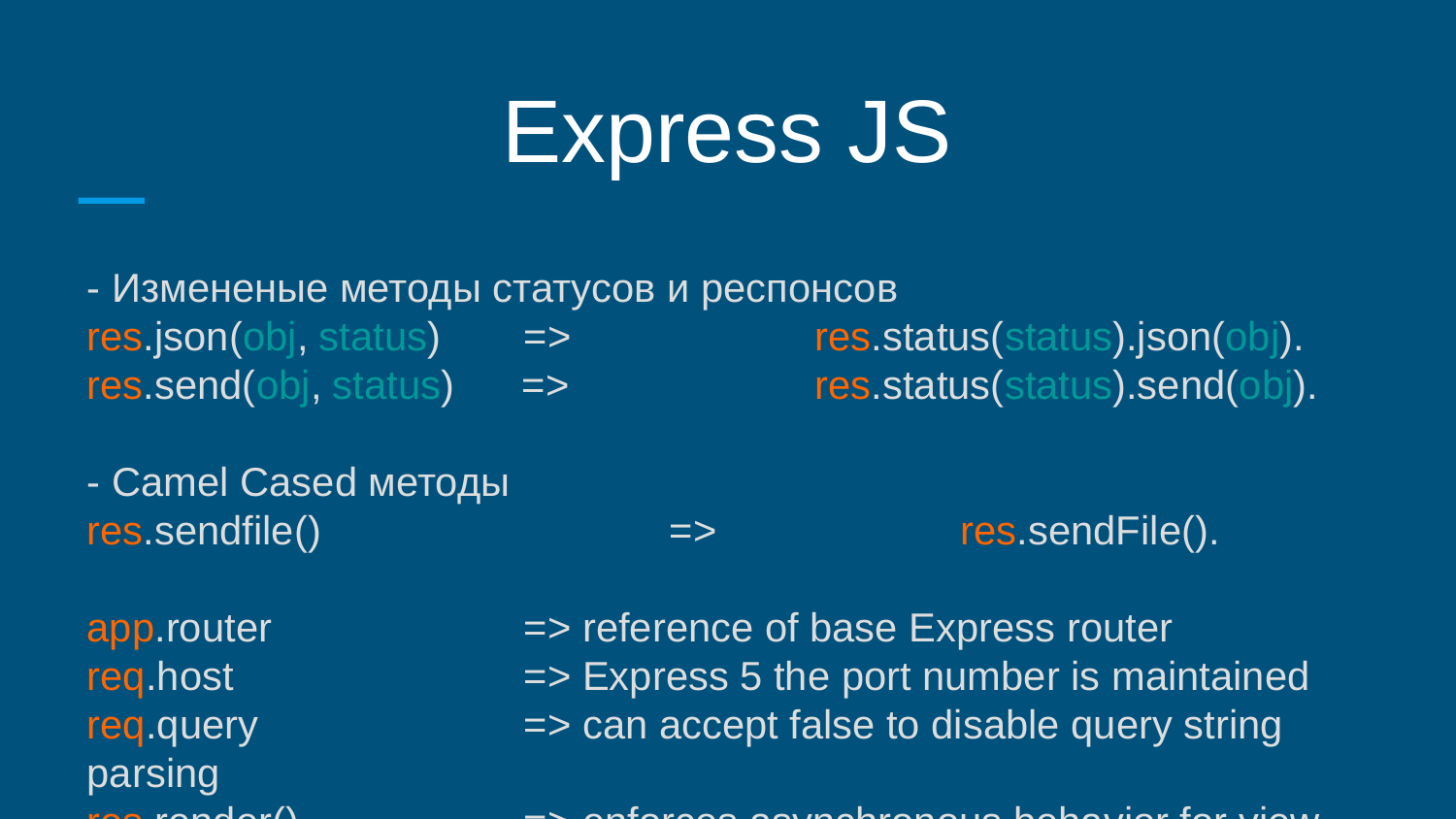

Express JS

- Измененые методы статусов и респонсов
res.json(obj, status) 	=> 		res.status(status).json(obj).
res.send(obj, status)      => 		res.status(status).send(obj).

- Camel Cased методы
res.sendfile() 			=> 		res.sendFile().

app.router 		=> reference of base Express router
req.host    		=> Express 5 the port number is maintained
req.query		=> can accept false to disable query string parsing
res.render()		=> enforces asynchronous behavior for view engines